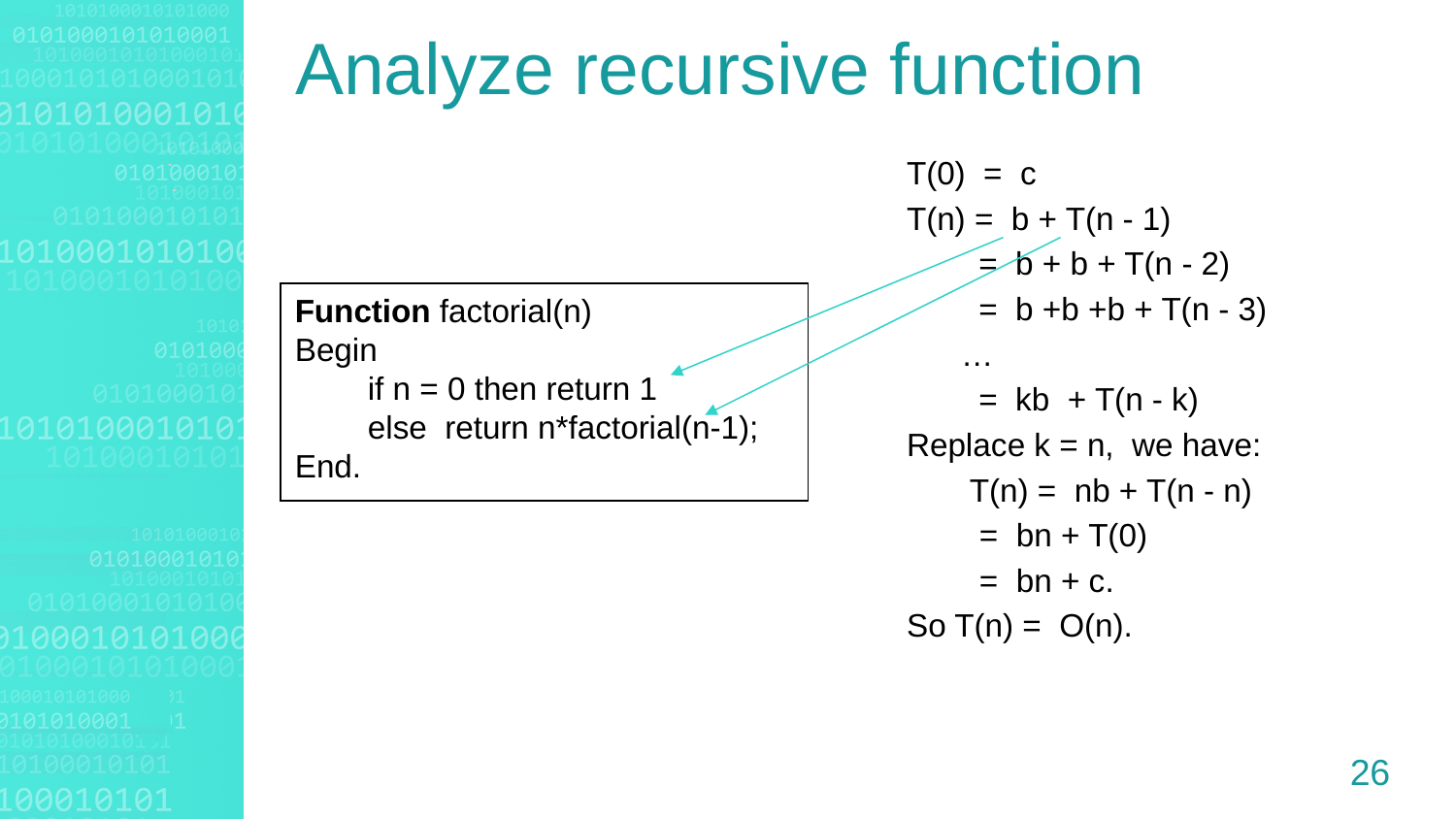

Analyze recursive function
T(0)  =  c
T(n) =  b + T(n - 1)
        =  b + b + T(n - 2)
        =  b +b +b + T(n - 3)
    	 …
        =  kb  + T(n - k)
Replace k = n,  we have:
       T(n) =  nb + T(n - n)
  	   =  bn + T(0)
	   =  bn + c.
So T(n) =  O(n).
Function factorial(n)
Begin
	if n = 0 then return 1
	else  return n*factorial(n-1);
End.